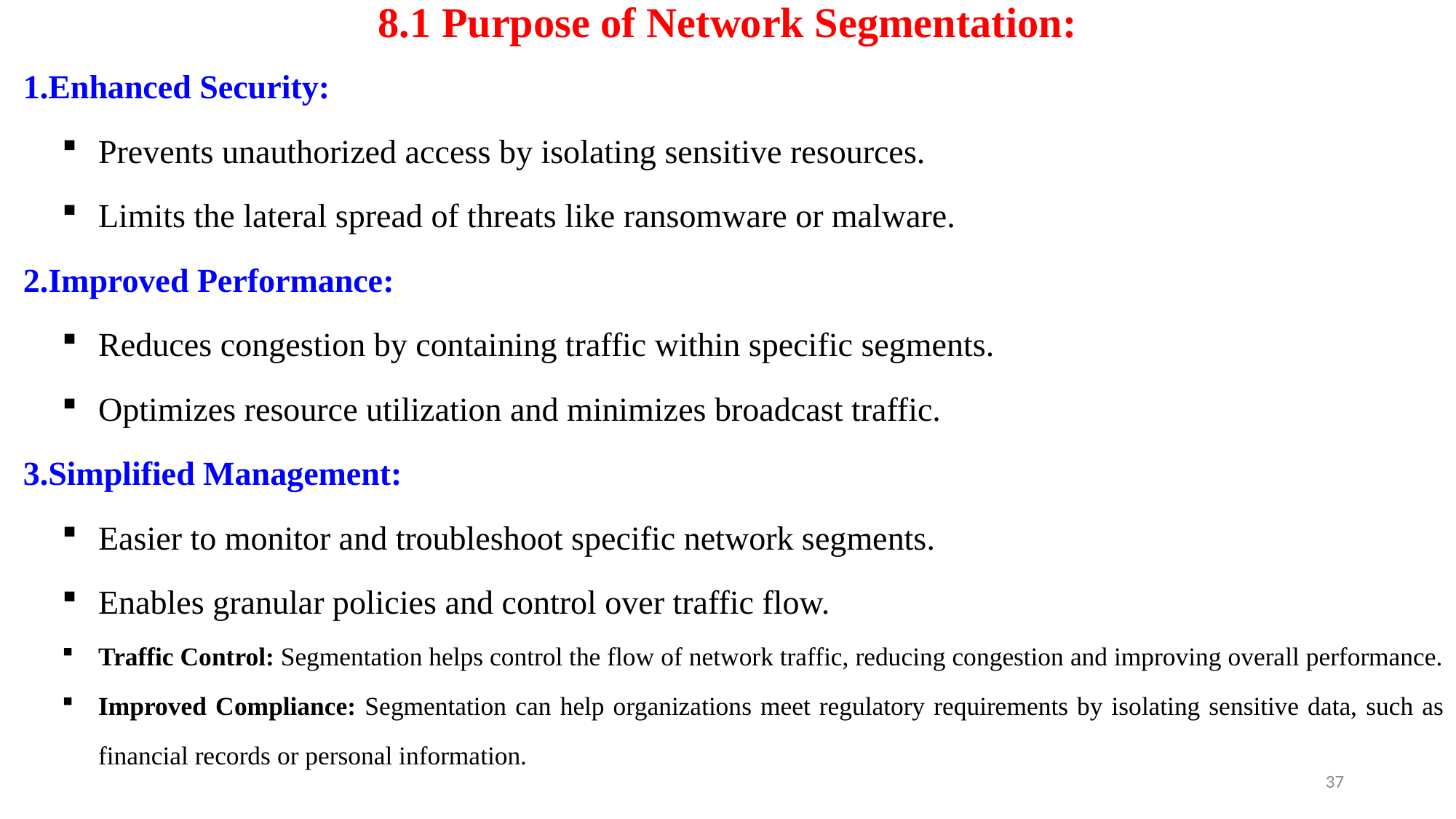

# 8.1 Purpose of Network Segmentation:
Enhanced Security:
Prevents unauthorized access by isolating sensitive resources.
Limits the lateral spread of threats like ransomware or malware.
Improved Performance:
Reduces congestion by containing traffic within specific segments.
Optimizes resource utilization and minimizes broadcast traffic.
Simplified Management:
Easier to monitor and troubleshoot specific network segments.
Enables granular policies and control over traffic flow.
Traffic Control: Segmentation helps control the flow of network traffic, reducing congestion and improving overall performance.
Improved Compliance: Segmentation can help organizations meet regulatory requirements by isolating sensitive data, such as financial records or personal information.

37